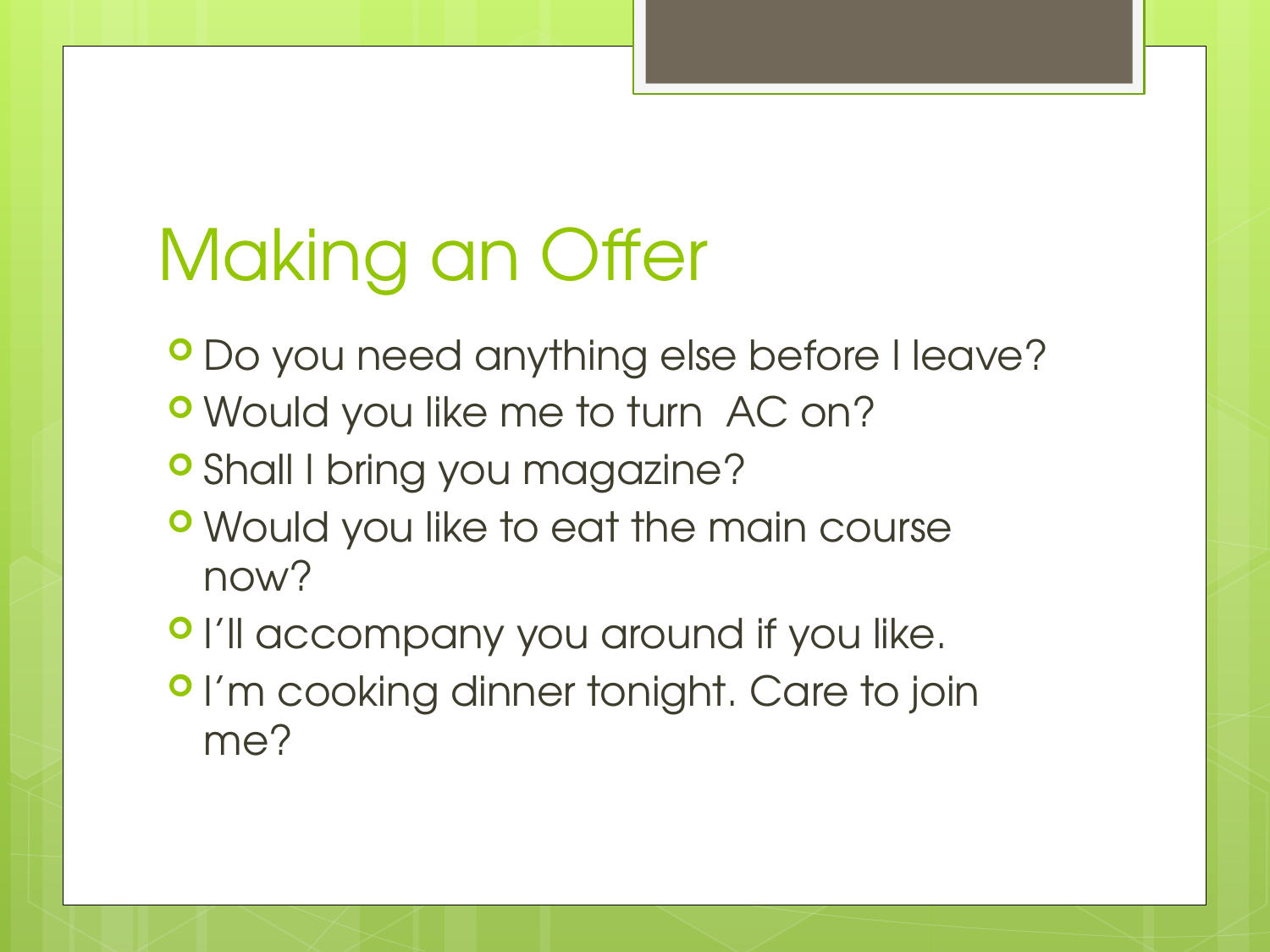

# Making an Offer
Do you need anything else before I leave?
Would you like me to turn  AC on?
Shall I bring you magazine?
Would you like to eat the main course now?
I’ll accompany you around if you like.
I’m cooking dinner tonight. Care to join me?